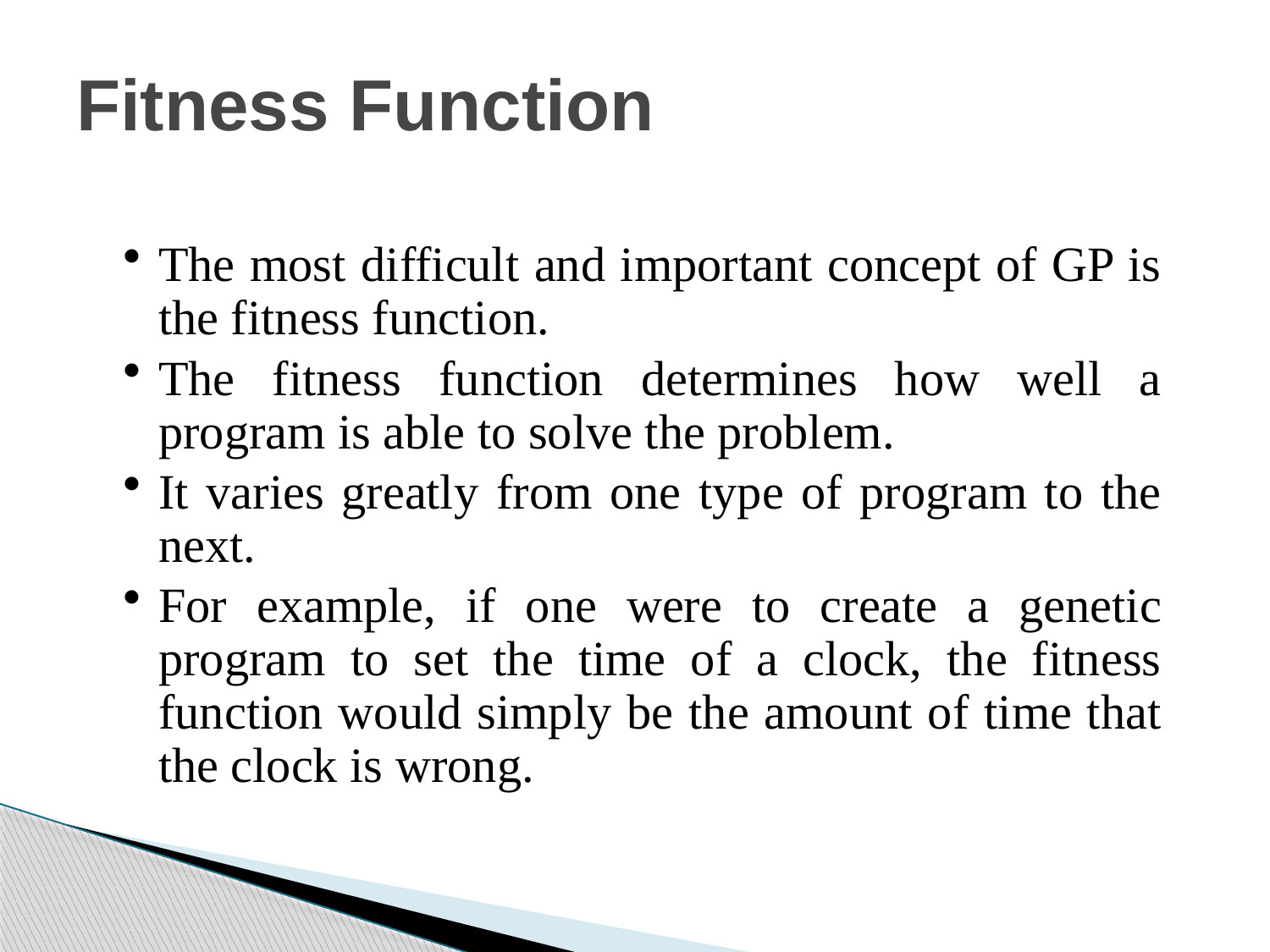

# Fitness Function
The most difficult and important concept of GP is the fitness function.
The fitness function determines how well a program is able to solve the problem.
It varies greatly from one type of program to the next.
For example, if one were to create a genetic program to set the time of a clock, the fitness function would simply be the amount of time that the clock is wrong.